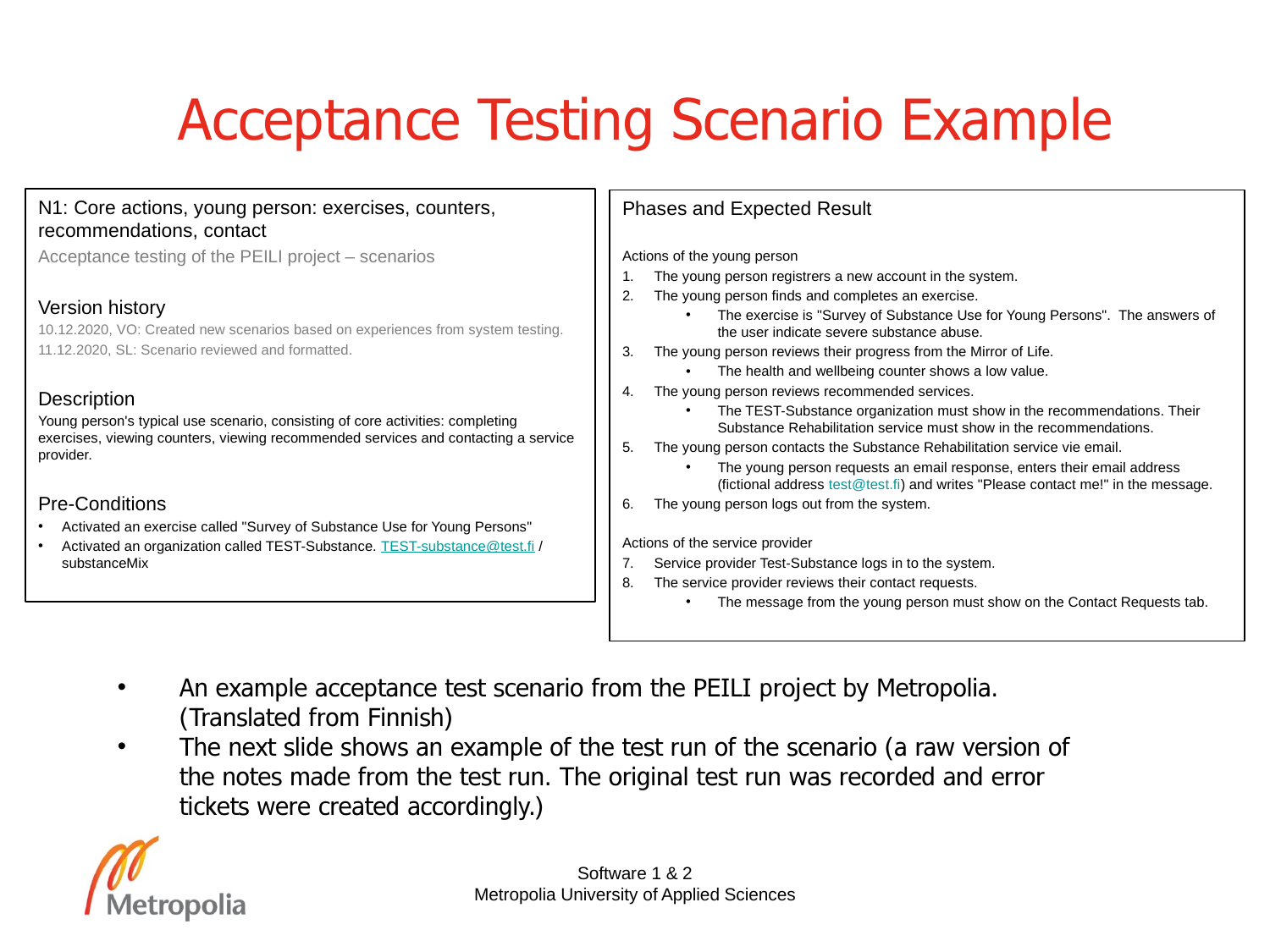

# Acceptance Testing Scenario Example
N1: Core actions, young person: exercises, counters, recommendations, contact
Acceptance testing of the PEILI project – scenarios

Version history
10.12.2020, VO: Created new scenarios based on experiences from system testing.
11.12.2020, SL: Scenario reviewed and formatted.

Description
Young person's typical use scenario, consisting of core activities: completing exercises, viewing counters, viewing recommended services and contacting a service provider.

Pre-Conditions
Activated an exercise called "Survey of Substance Use for Young Persons"
Activated an organization called TEST-Substance. TEST-substance@test.fi / substanceMix

Phases and Expected Result

Actions of the young person
The young person registrers a new account in the system.
The young person finds and completes an exercise.
The exercise is "Survey of Substance Use for Young Persons".  The answers of the user indicate severe substance abuse.
The young person reviews their progress from the Mirror of Life.
The health and wellbeing counter shows a low value.
The young person reviews recommended services.
The TEST-Substance organization must show in the recommendations. Their Substance Rehabilitation service must show in the recommendations.
The young person contacts the Substance Rehabilitation service vie email.
The young person requests an email response, enters their email address (fictional address test@test.fi) and writes "Please contact me!" in the message.
The young person logs out from the system.

Actions of the service provider
Service provider Test-Substance logs in to the system.
The service provider reviews their contact requests.
The message from the young person must show on the Contact Requests tab.

An example acceptance test scenario from the PEILI project by Metropolia.  (Translated from Finnish)
The next slide shows an example of the test run of the scenario (a raw version of the notes made from the test run. The original test run was recorded and error tickets were created accordingly.)
Software 1 & 2
Metropolia University of Applied Sciences